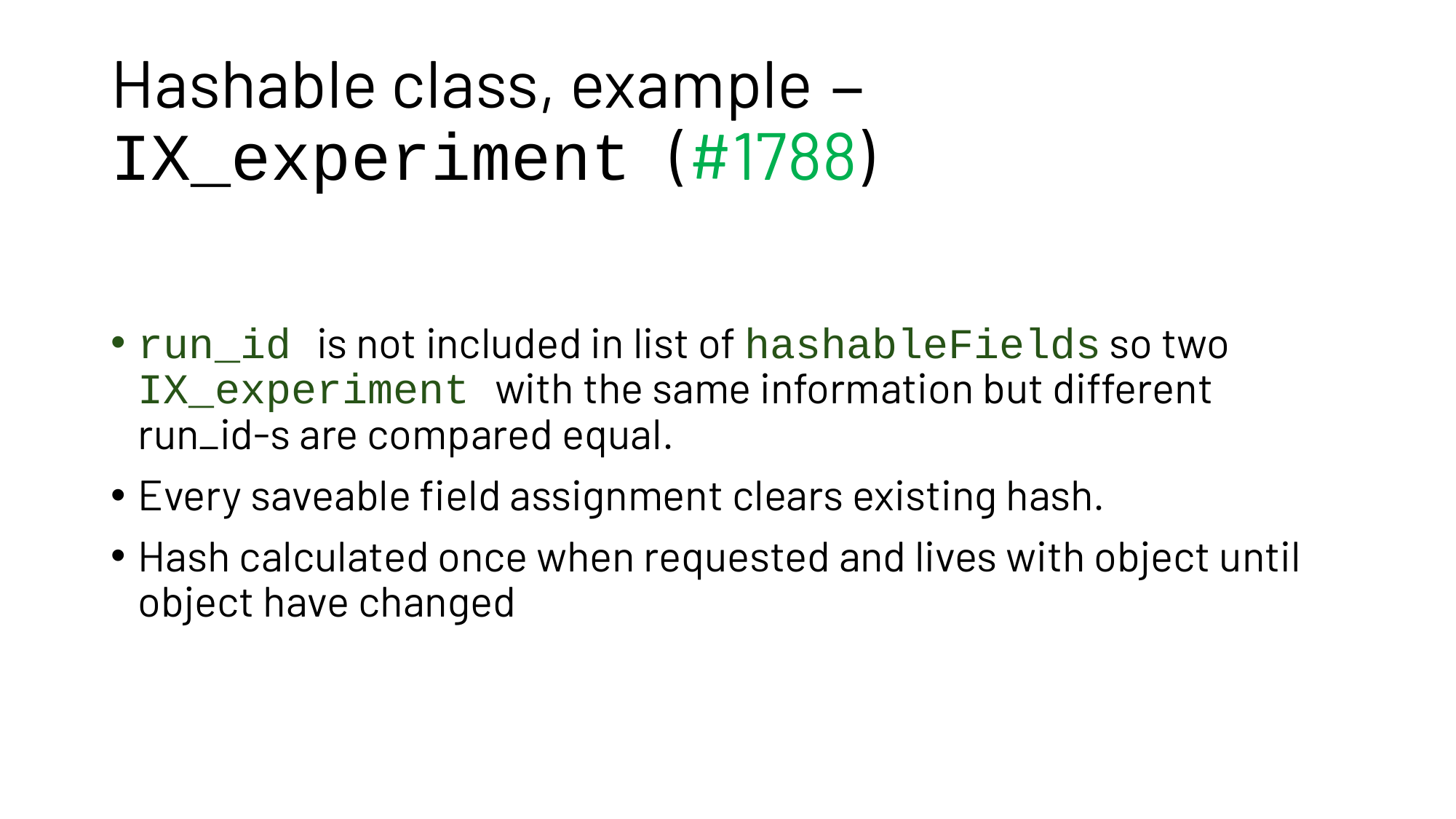

# Hashable class, example – IX_experiment (#1788)
run_id is not included in list of hashableFields so two IX_experiment with the same information but different run_id-s are compared equal.
Every saveable field assignment clears existing hash.
Hash calculated once when requested and lives with object until object have changed